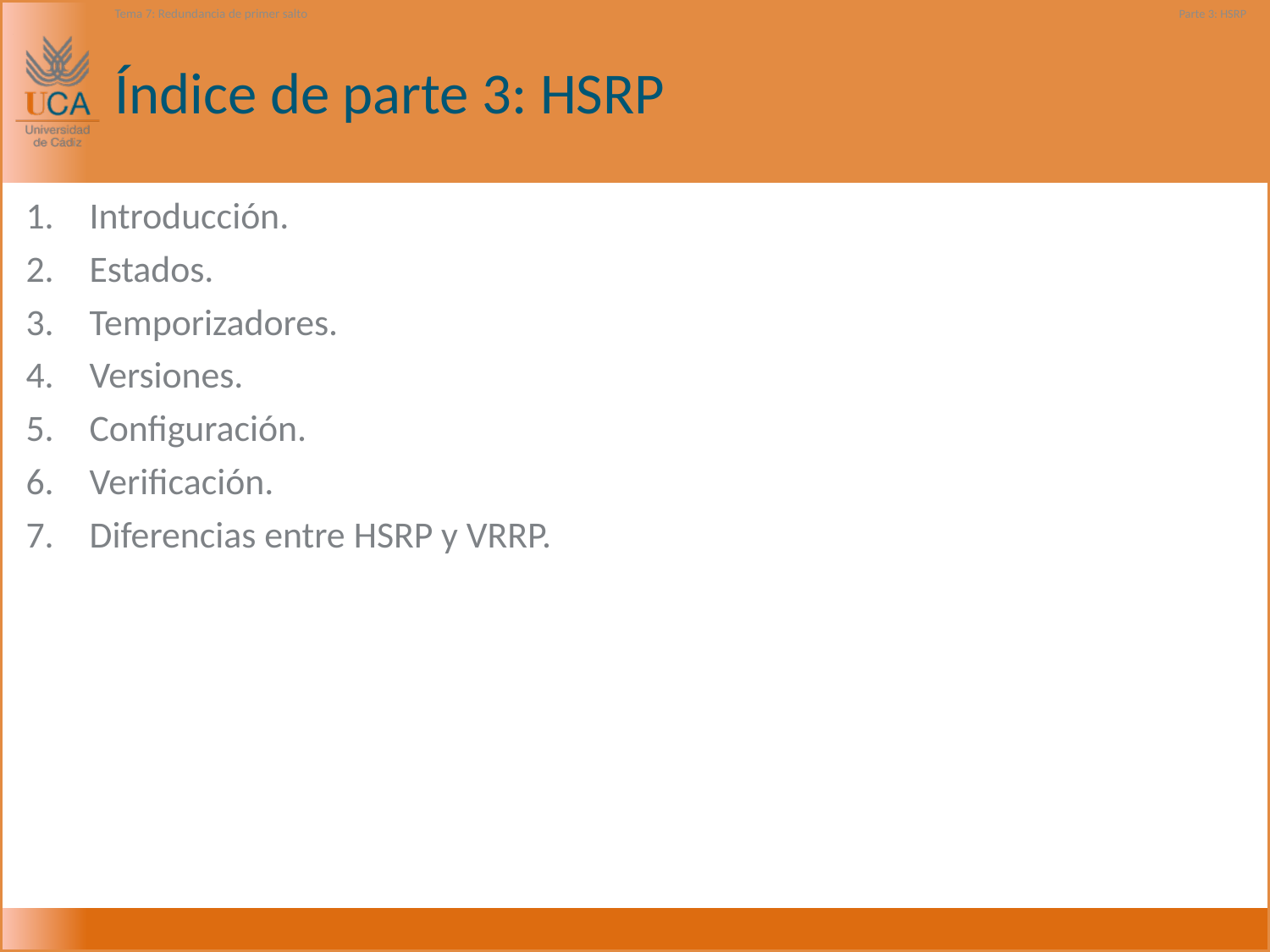

Tema 7: Redundancia de primer salto
Parte 3: HSRP
# Índice de parte 3: HSRP
Introducción.
Estados.
Temporizadores.
Versiones.
Configuración.
Verificación.
Diferencias entre HSRP y VRRP.